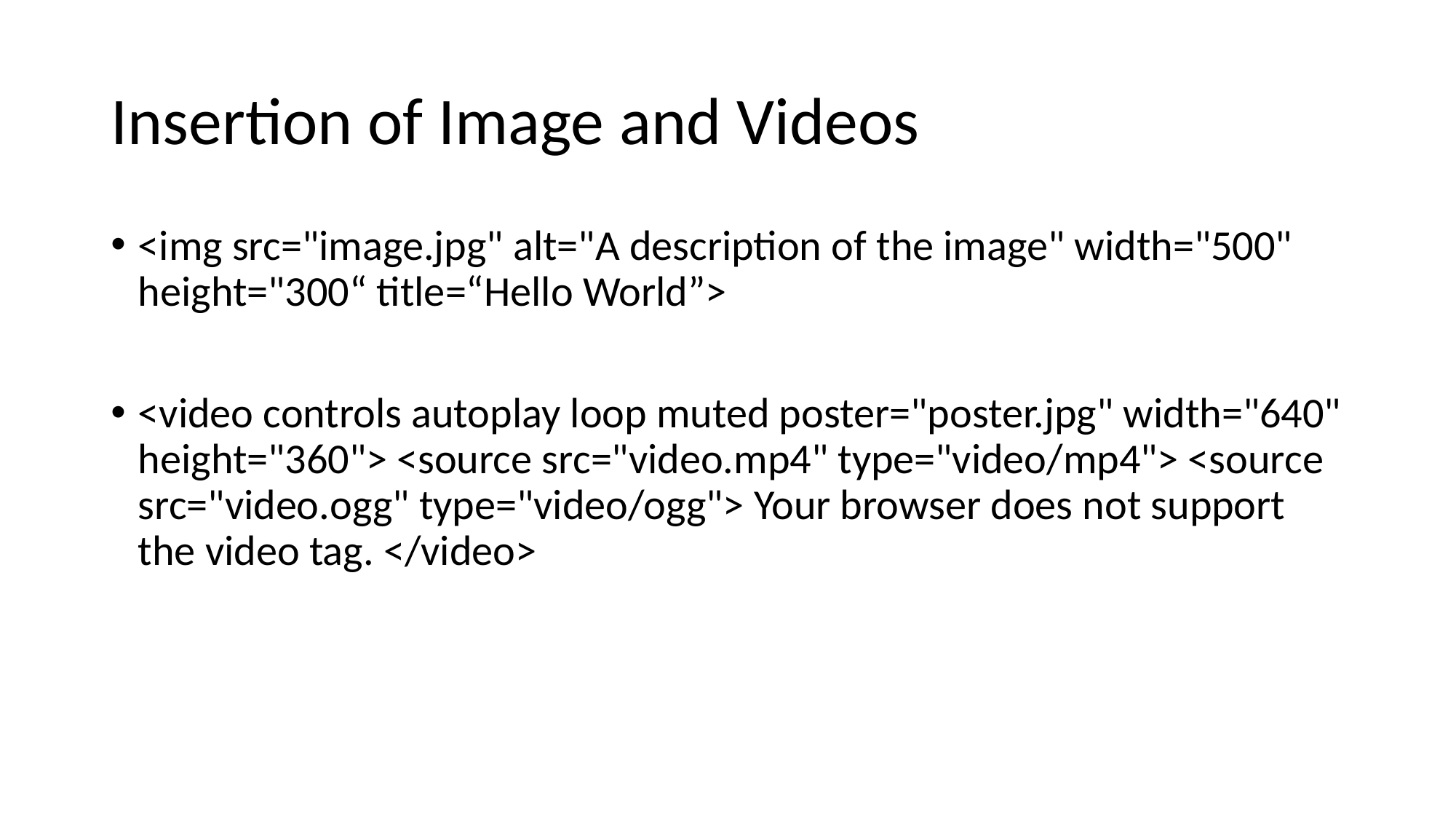

# Insertion of Image and Videos
<img src="image.jpg" alt="A description of the image" width="500" height="300“ title=“Hello World”>

<video controls autoplay loop muted poster="poster.jpg" width="640" height="360"> <source src="video.mp4" type="video/mp4"> <source src="video.ogg" type="video/ogg"> Your browser does not support the video tag. </video>